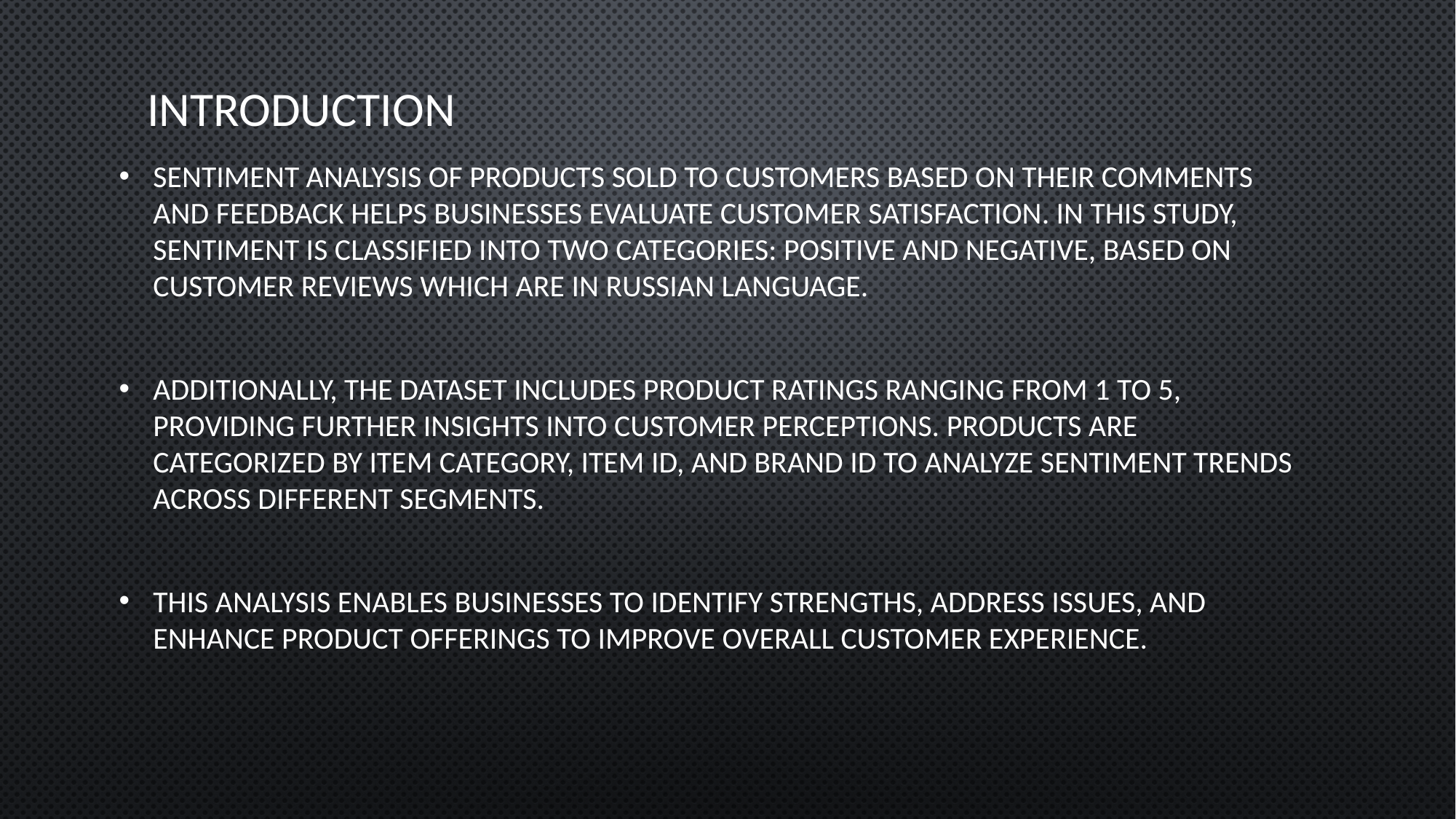

# Introduction
Sentiment analysis of products sold to customers based on their comments and feedback helps businesses evaluate customer satisfaction. In this study, sentiment is classified into two categories: Positive and Negative, based on customer reviews which are in Russian Language.

Additionally, the dataset includes product ratings ranging from 1 to 5, providing further insights into customer perceptions. Products are categorized by item category, item ID, and brand ID to analyze sentiment trends across different segments.

This analysis enables businesses to identify strengths, address issues, and enhance product offerings to improve overall customer experience.